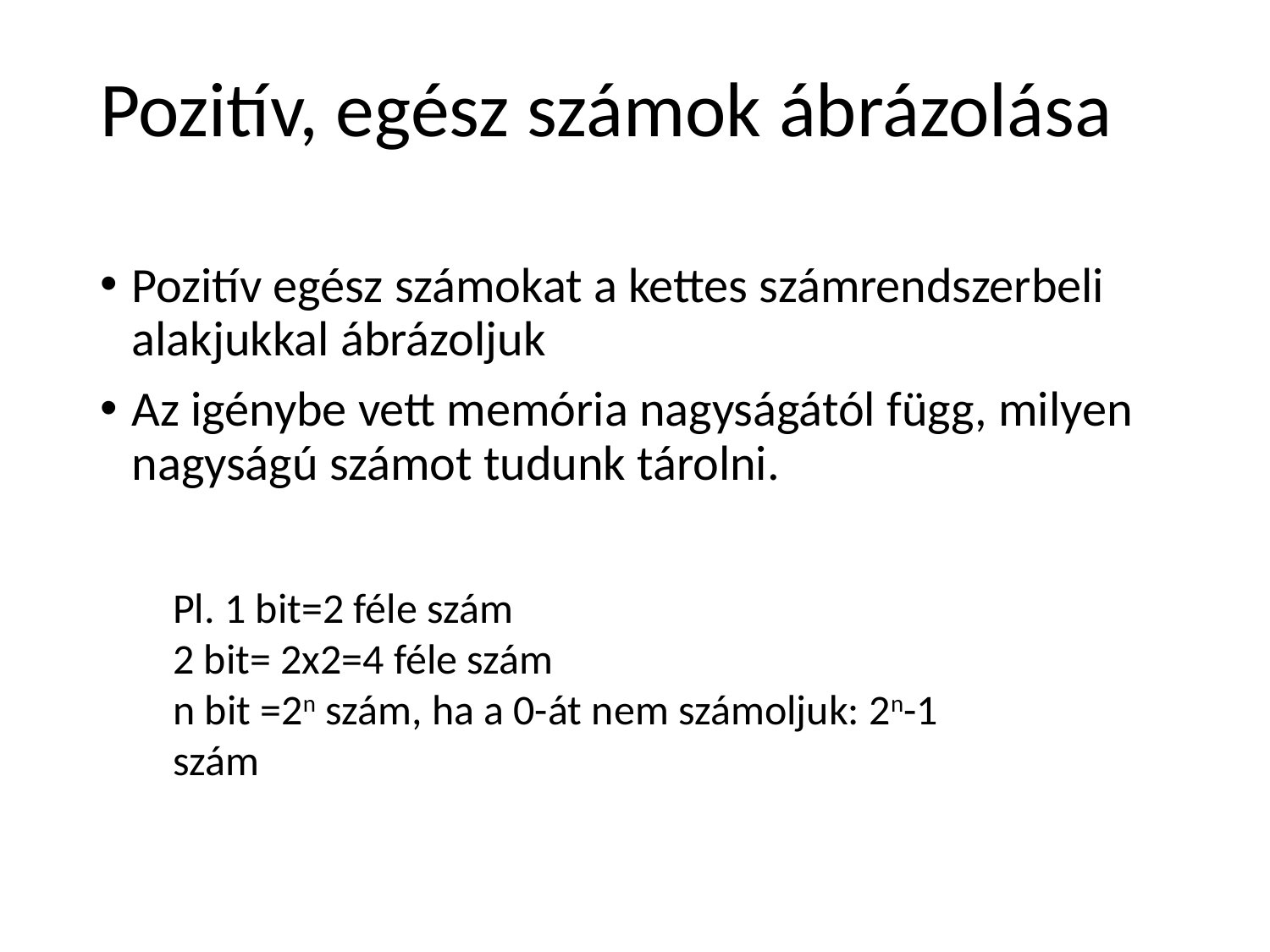

# Pozitív, egész számok ábrázolása
Pozitív egész számokat a kettes számrendszerbeli alakjukkal ábrázoljuk
Az igénybe vett memória nagyságától függ, milyen nagyságú számot tudunk tárolni.

Pl. 1 bit=2 féle szám
2 bit= 2x2=4 féle szám
n bit =2n szám, ha a 0-át nem számoljuk: 2n-1 szám